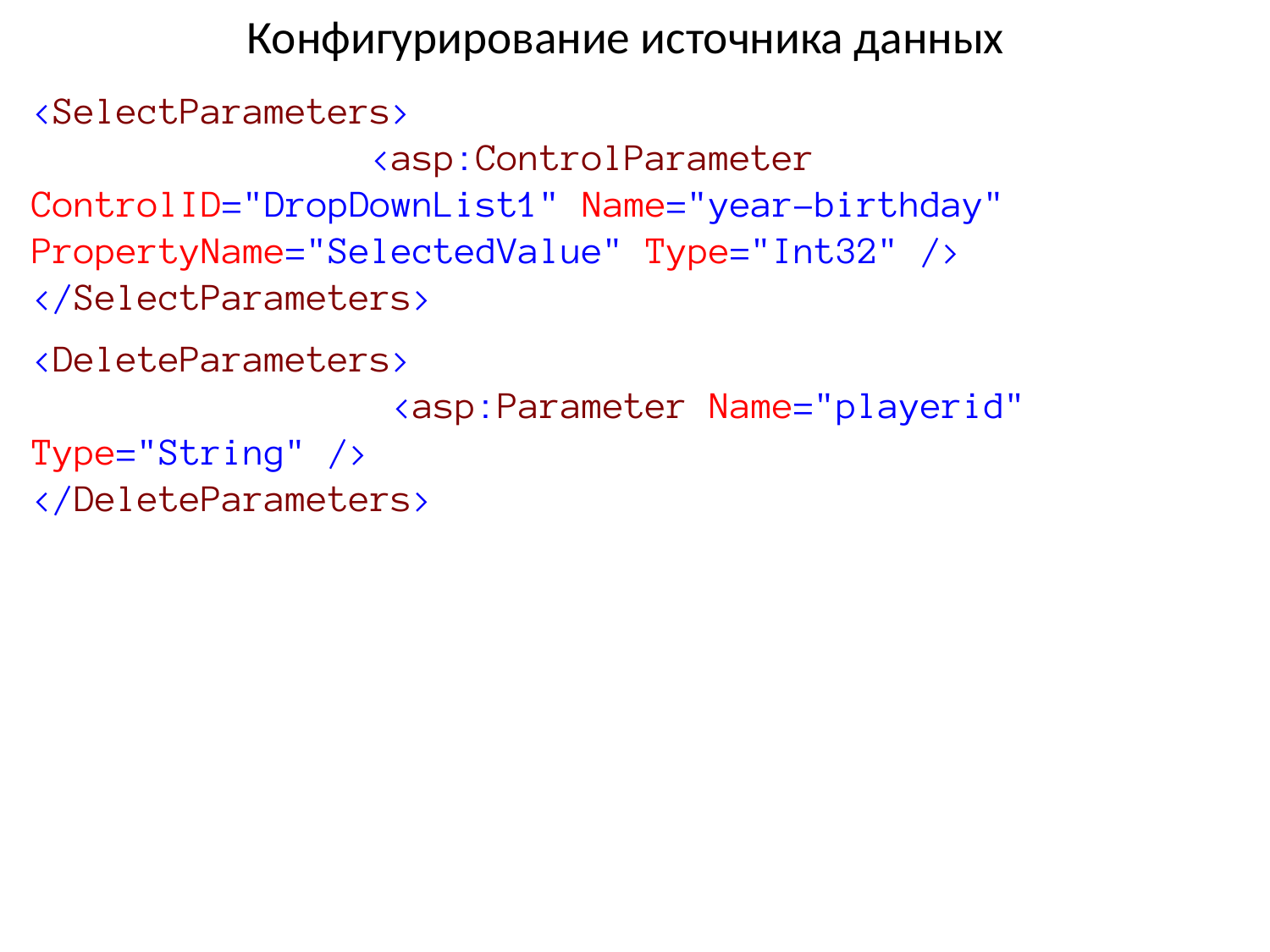

# Конфигурирование источника данных
<SelectParameters>
                <asp:ControlParameter ControlID="DropDownList1" Name="year-birthday" PropertyName="SelectedValue" Type="Int32" />
</SelectParameters>
<DeleteParameters>
                 <asp:Parameter Name="playerid" Type="String" />
</DeleteParameters>